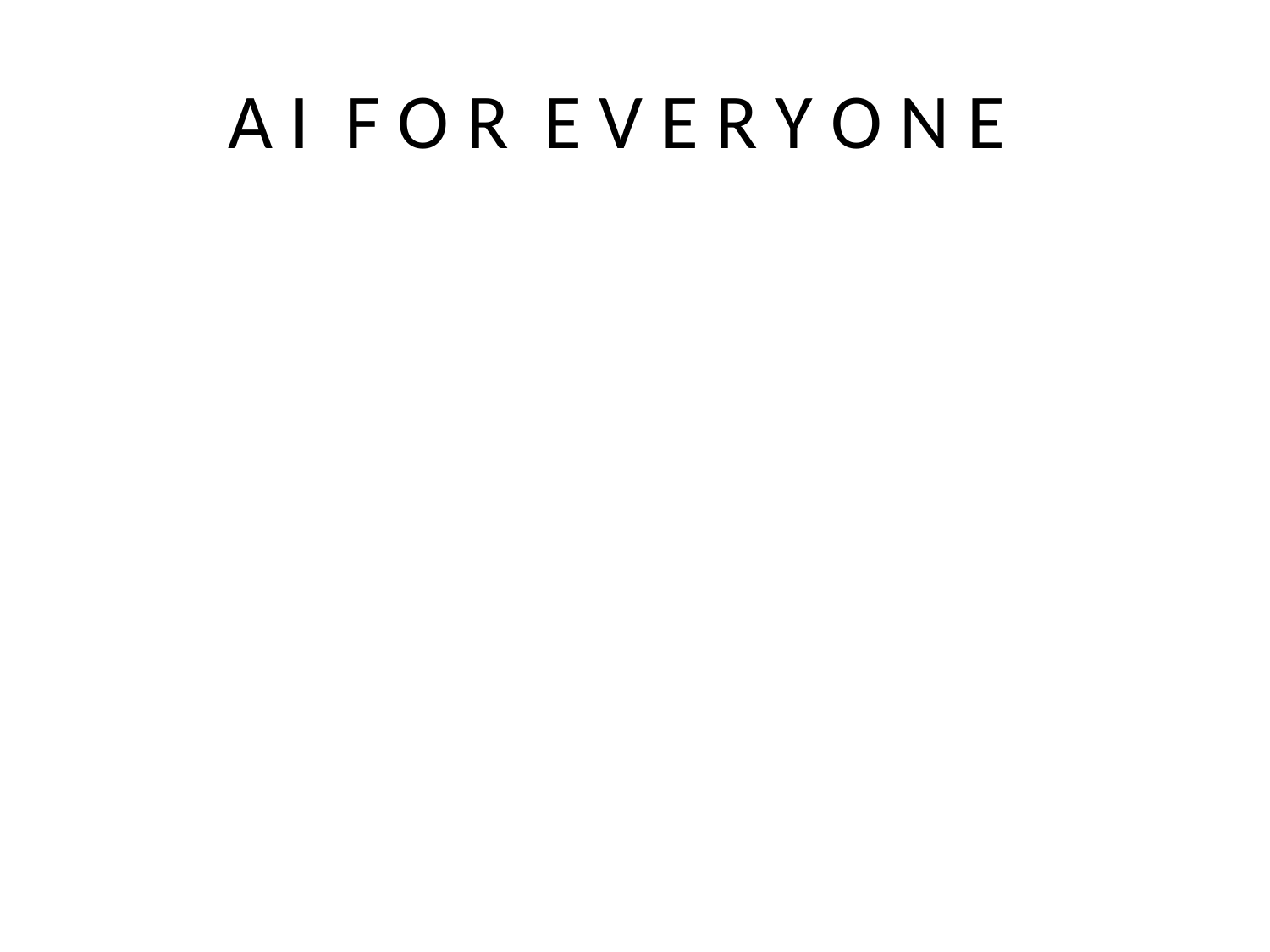

# A I  F O R  E V E R Y O N E